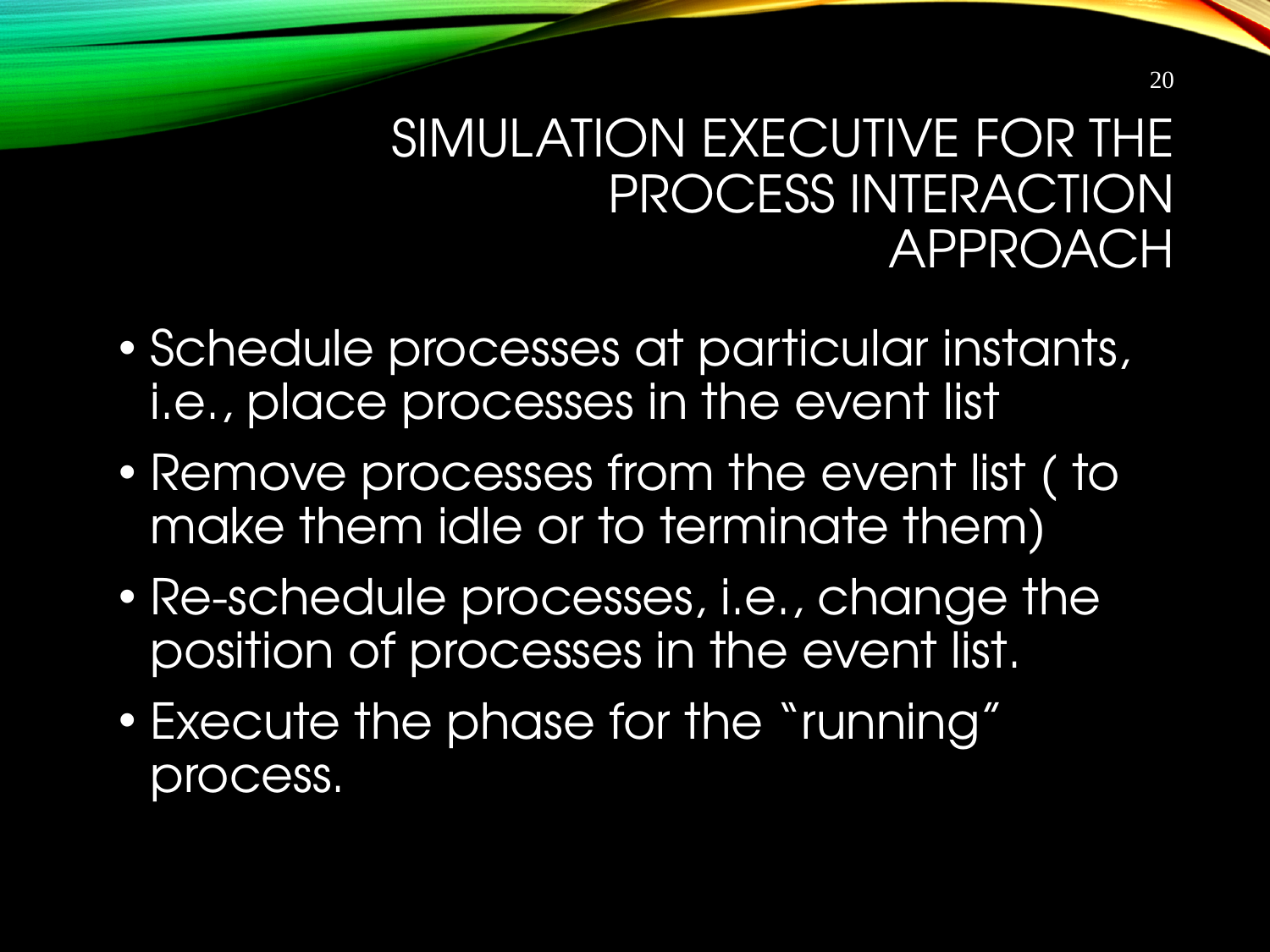

20
# Simulation Executive for the Process Interaction Approach
Schedule processes at particular instants, i.e., place processes in the event list
Remove processes from the event list ( to make them idle or to terminate them)
Re-schedule processes, i.e., change the position of processes in the event list.
Execute the phase for the “running” process.